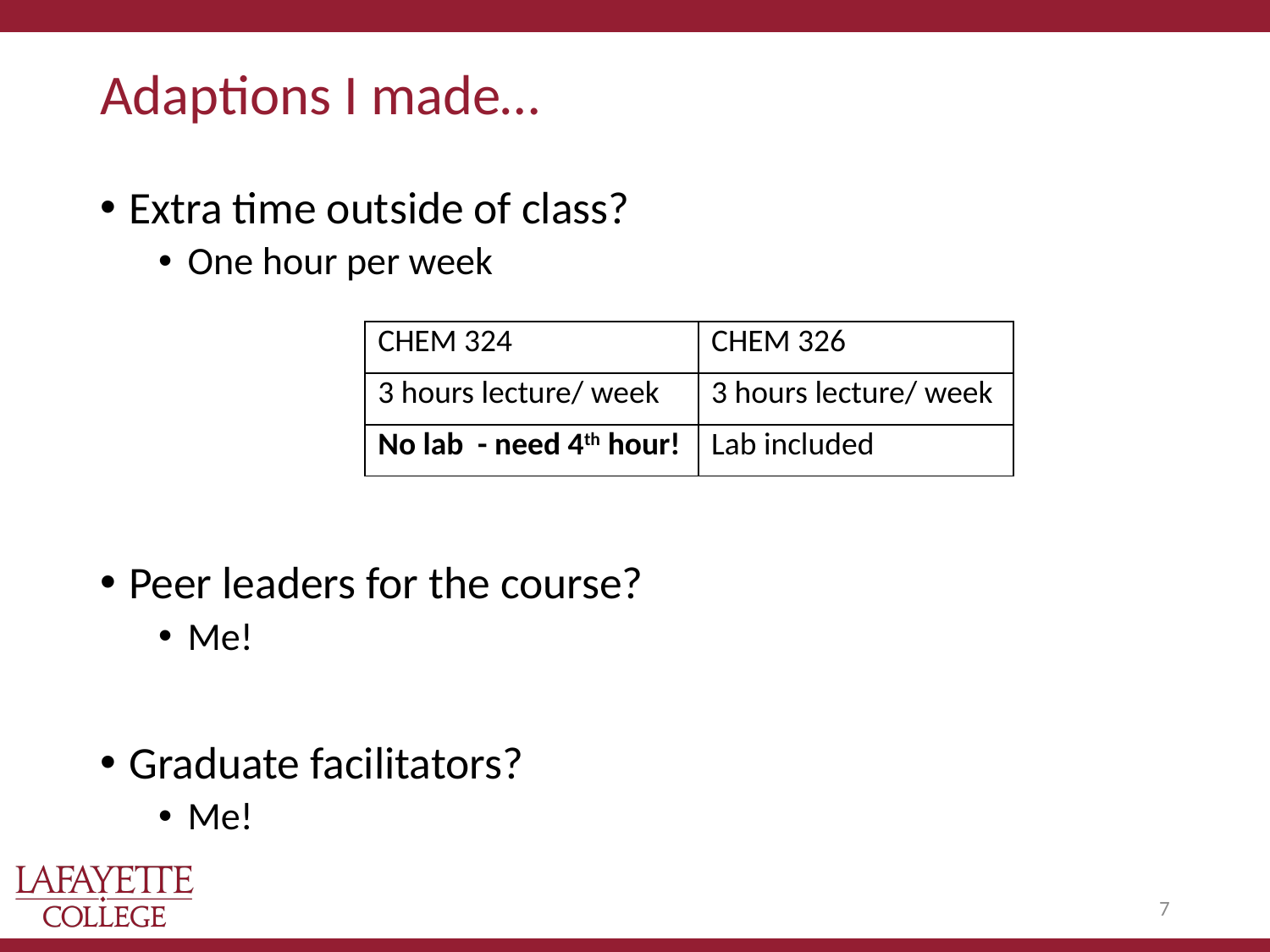

# Adaptions I made…
Extra time outside of class?
One hour per week

Peer leaders for the course?
Me!

Graduate facilitators?
Me!
| CHEM 324 | CHEM 326 |
| --- | --- |
| 3 hours lecture/ week | 3 hours lecture/ week |
| No lab - need 4th hour! | Lab included |
7